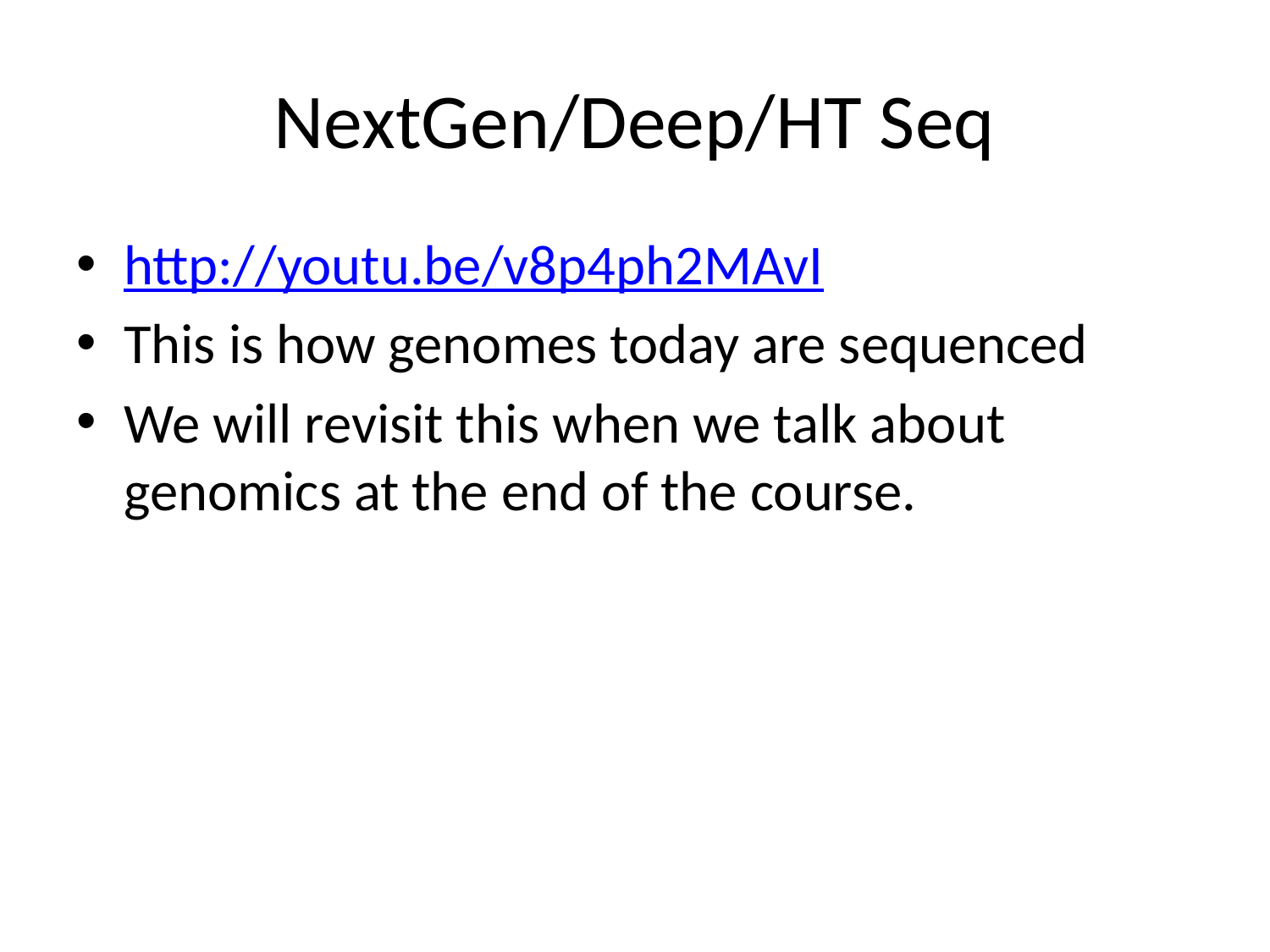

# NextGen/Deep/HT Seq
http://youtu.be/v8p4ph2MAvI
This is how genomes today are sequenced
We will revisit this when we talk about genomics at the end of the course.